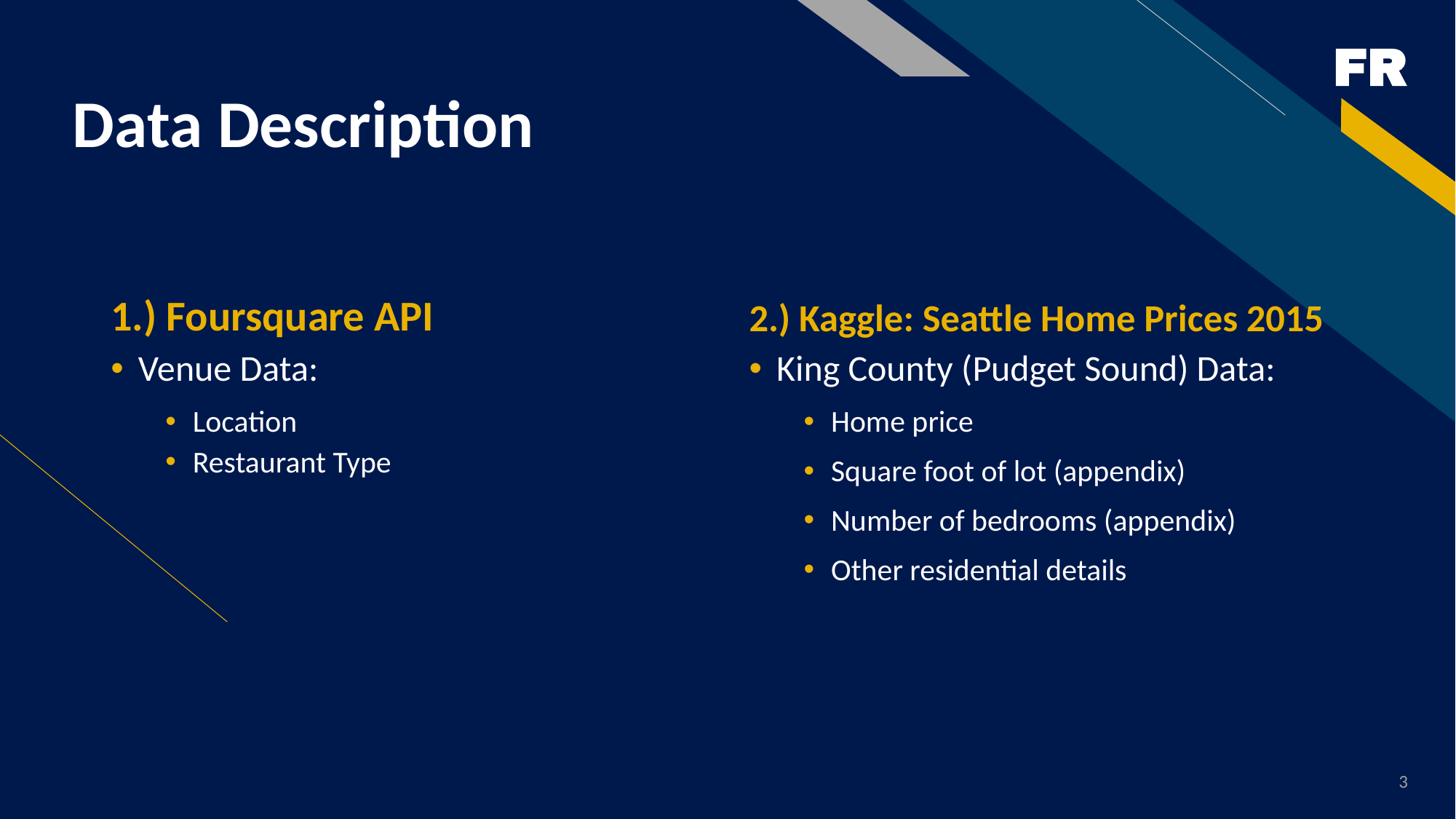

# Data Description
1.) Foursquare API
2.) Kaggle: Seattle Home Prices 2015
Venue Data:
Location
Restaurant Type
King County (Pudget Sound) Data:
Home price
Square foot of lot (appendix)
Number of bedrooms (appendix)
Other residential details
3